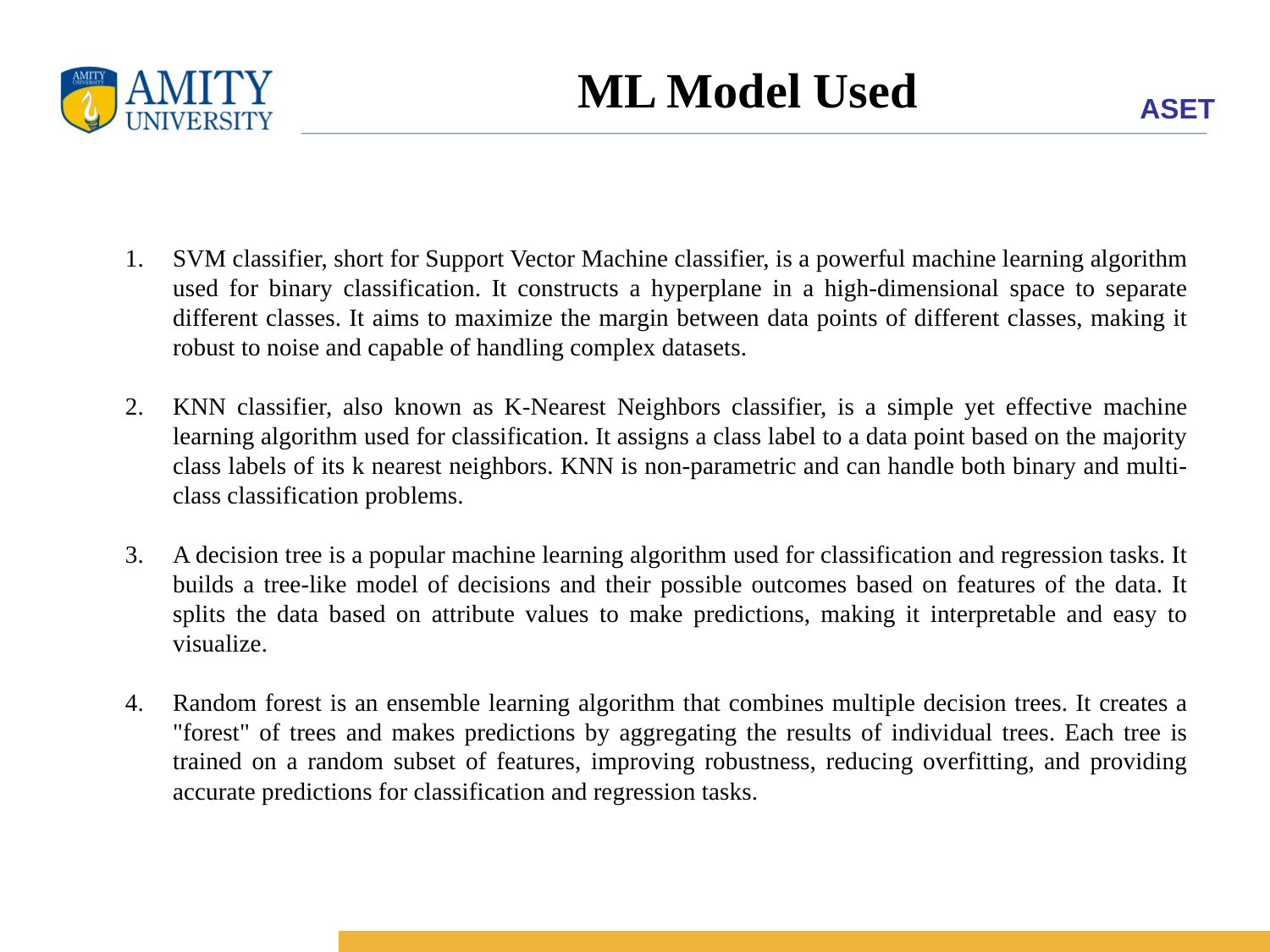

ML Model Used
SVM classifier, short for Support Vector Machine classifier, is a powerful machine learning algorithm used for binary classification. It constructs a hyperplane in a high-dimensional space to separate different classes. It aims to maximize the margin between data points of different classes, making it robust to noise and capable of handling complex datasets.

KNN classifier, also known as K-Nearest Neighbors classifier, is a simple yet effective machine learning algorithm used for classification. It assigns a class label to a data point based on the majority class labels of its k nearest neighbors. KNN is non-parametric and can handle both binary and multi-class classification problems.

A decision tree is a popular machine learning algorithm used for classification and regression tasks. It builds a tree-like model of decisions and their possible outcomes based on features of the data. It splits the data based on attribute values to make predictions, making it interpretable and easy to visualize.

Random forest is an ensemble learning algorithm that combines multiple decision trees. It creates a "forest" of trees and makes predictions by aggregating the results of individual trees. Each tree is trained on a random subset of features, improving robustness, reducing overfitting, and providing accurate predictions for classification and regression tasks.